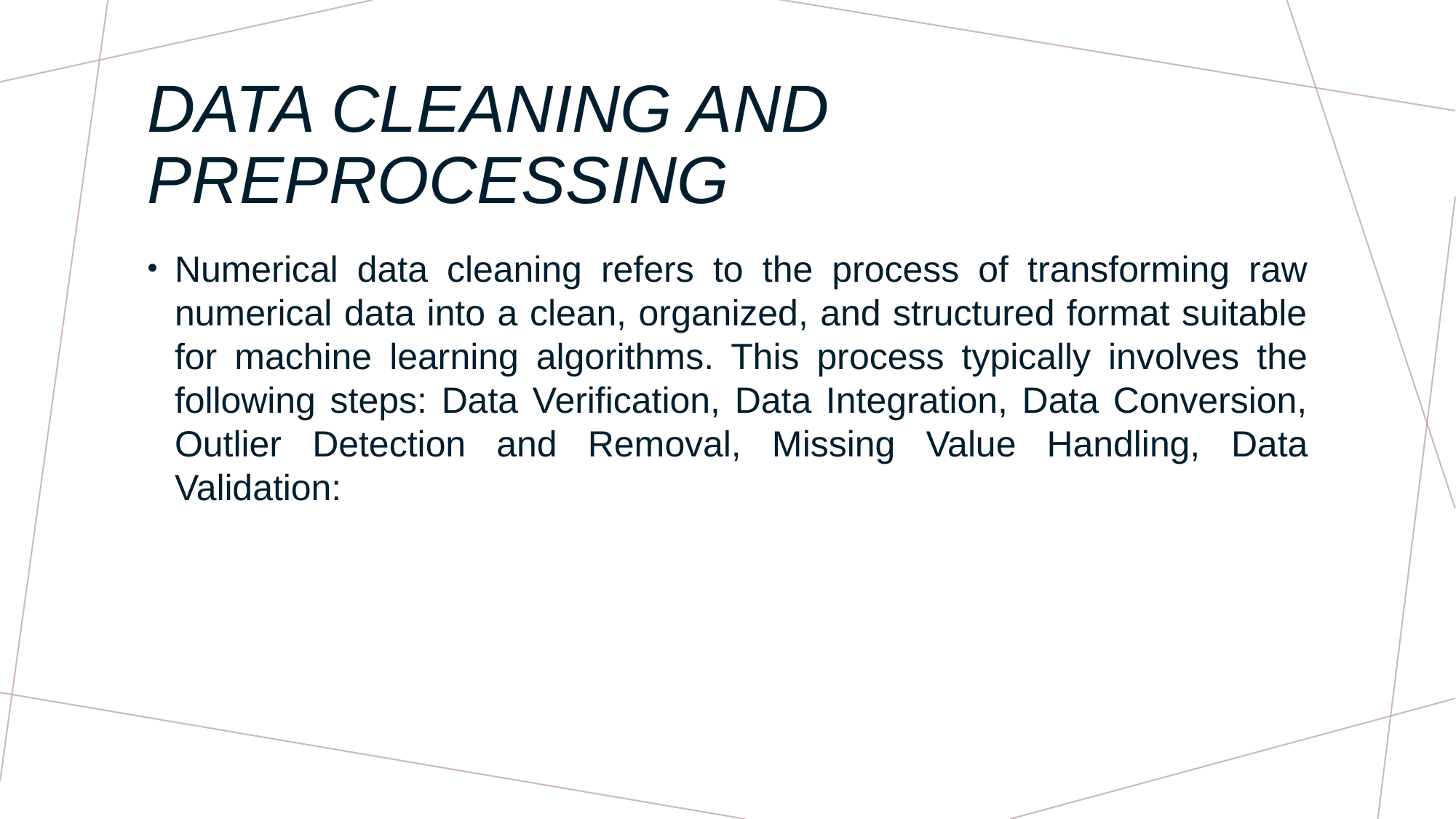

# DATA CLEANING and preprocessing
Numerical data cleaning refers to the process of transforming raw numerical data into a clean, organized, and structured format suitable for machine learning algorithms. This process typically involves the following steps: Data Verification, Data Integration, Data Conversion, Outlier Detection and Removal, Missing Value Handling, Data Validation: